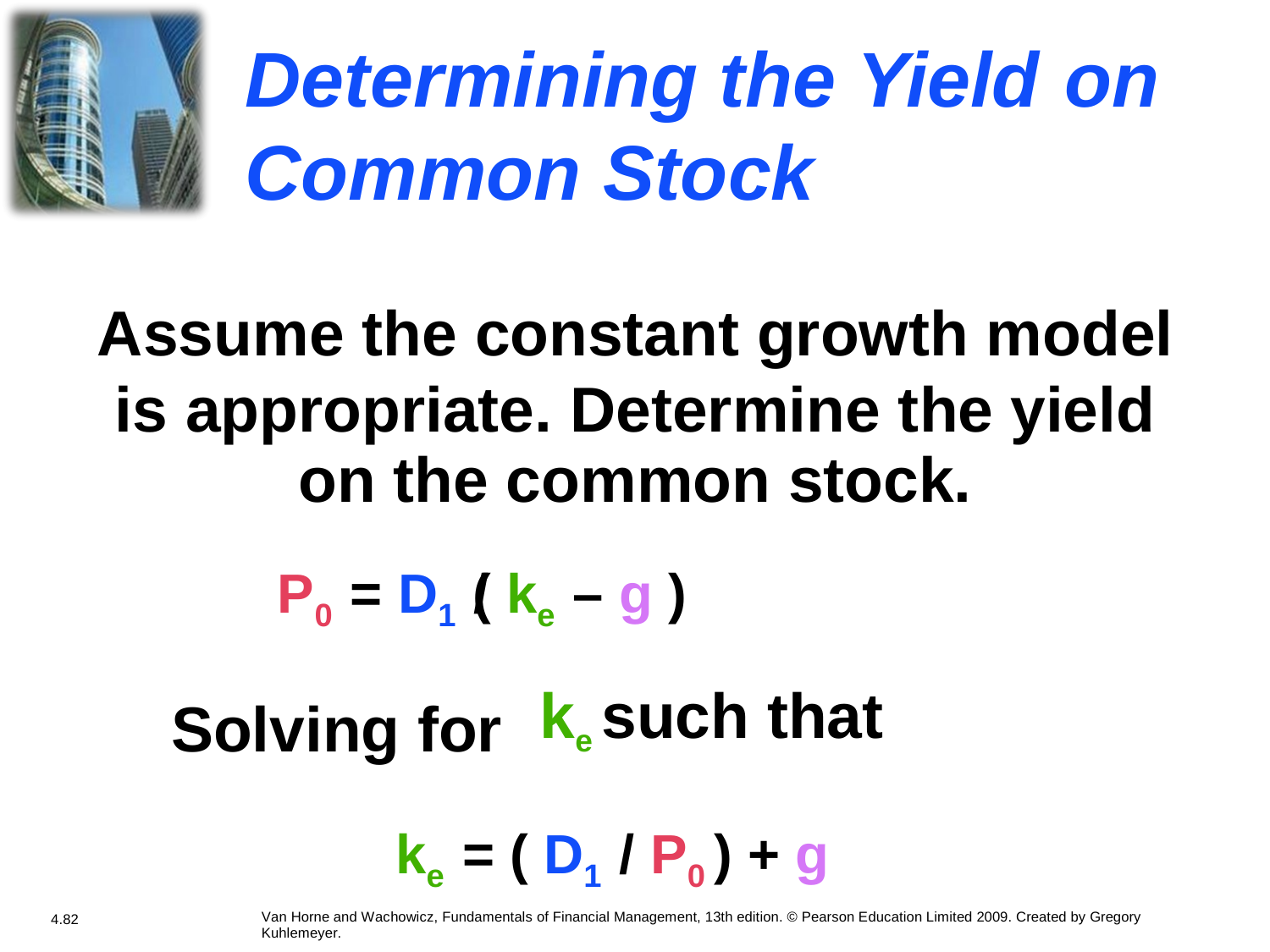

Determining
the
Yield
on
Common
Stock
Assume the constant growth model
is
appropriate. Determine the
on the common stock.
yield
                     ( ke  – g )
                      ke such that
P0  = D1  /
Solving for
ke  = ( D1  / P0 ) + g
Van Horne and Wachowicz, Fundamentals of Financial Management, 13th edition. © Pearson Education Limited 2009. Created by Gregory Kuhlemeyer.
4.82